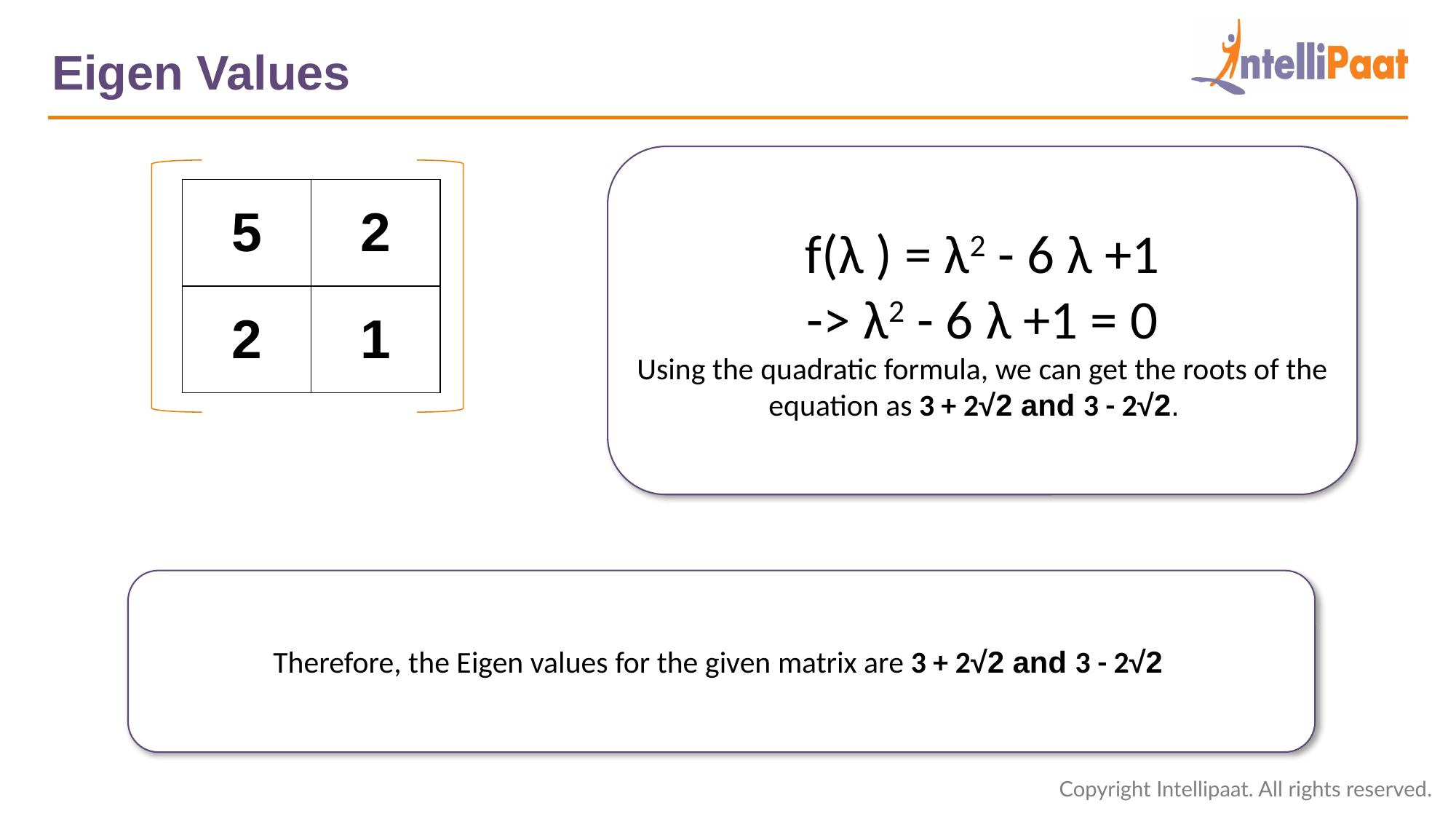

Eigen Values
f(λ ) = λ2 - 6 λ +1
-> λ2 - 6 λ +1 = 0
Using the quadratic formula, we can get the roots of the equation as 3 + 2√2 and 3 - 2√2.

| 5 | 2 |
| --- | --- |
| 2 | 1 |
Therefore, the Eigen values for the given matrix are 3 + 2√2 and 3 - 2√2